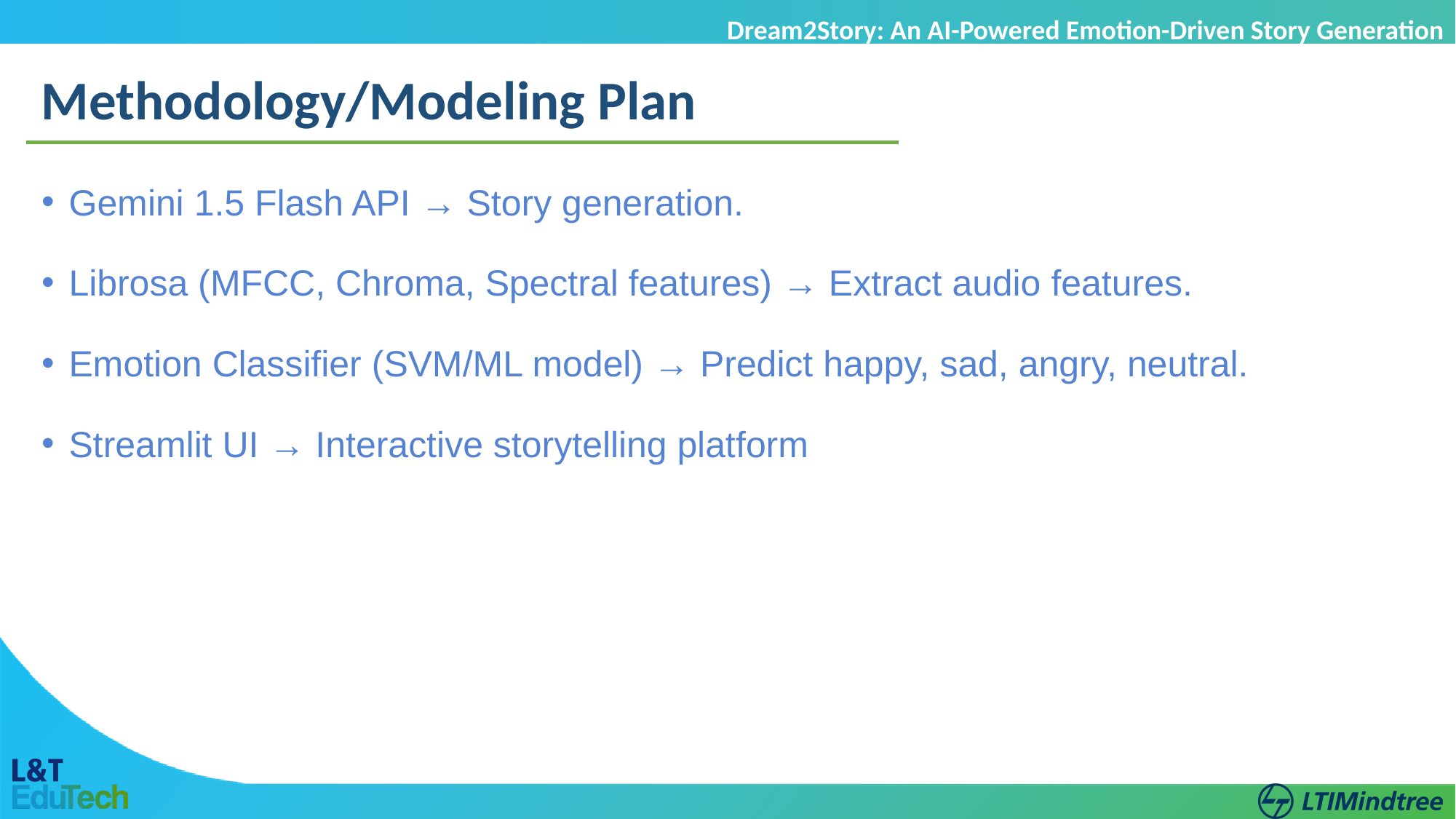

Dream2Story: An AI-Powered Emotion-Driven Story Generation
Methodology/Modeling Plan
Gemini 1.5 Flash API → Story generation.
Librosa (MFCC, Chroma, Spectral features) → Extract audio features.
Emotion Classifier (SVM/ML model) → Predict happy, sad, angry, neutral.
Streamlit UI → Interactive storytelling platform